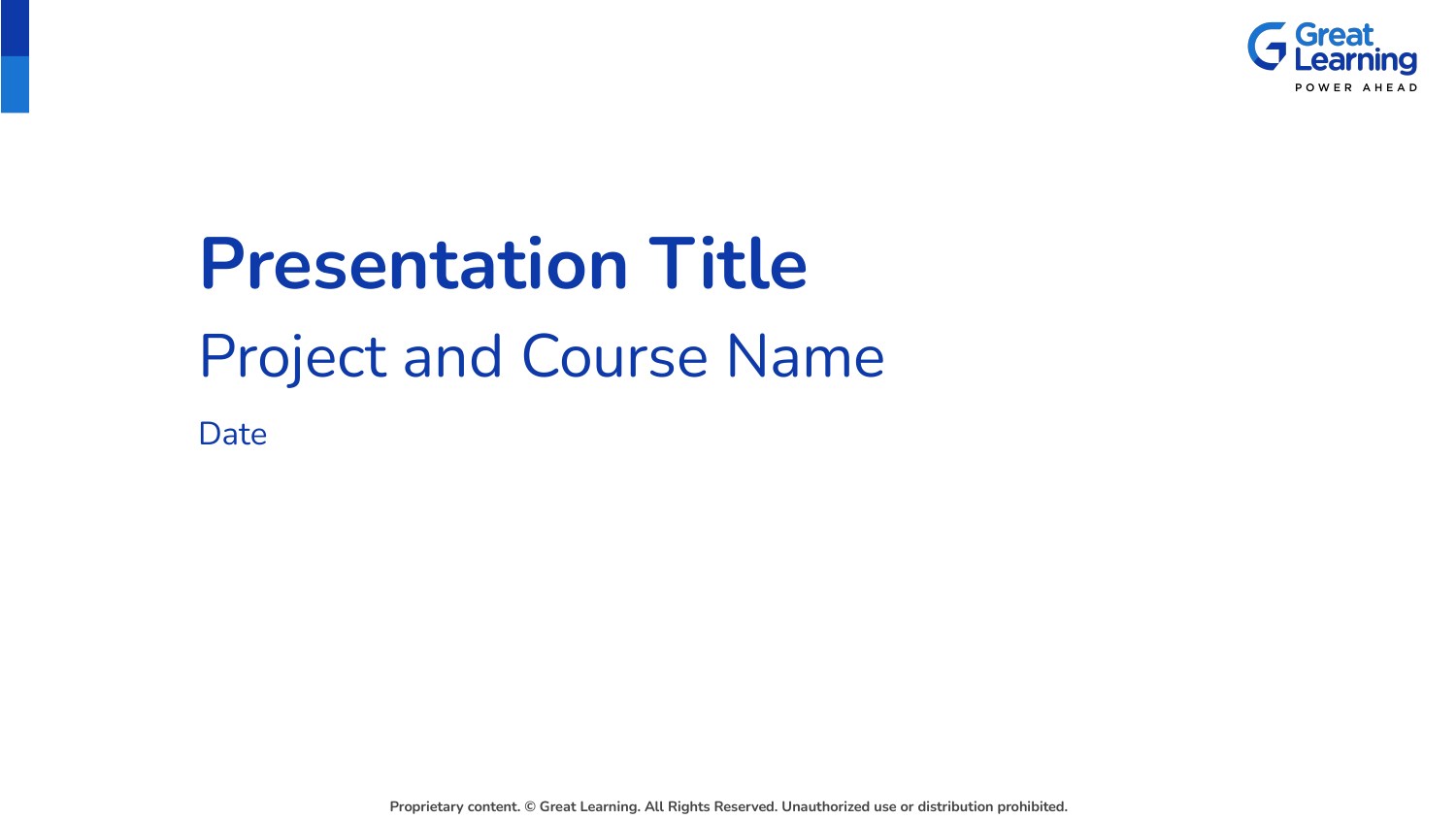

# Presentation Title
Project and Course Name
Date